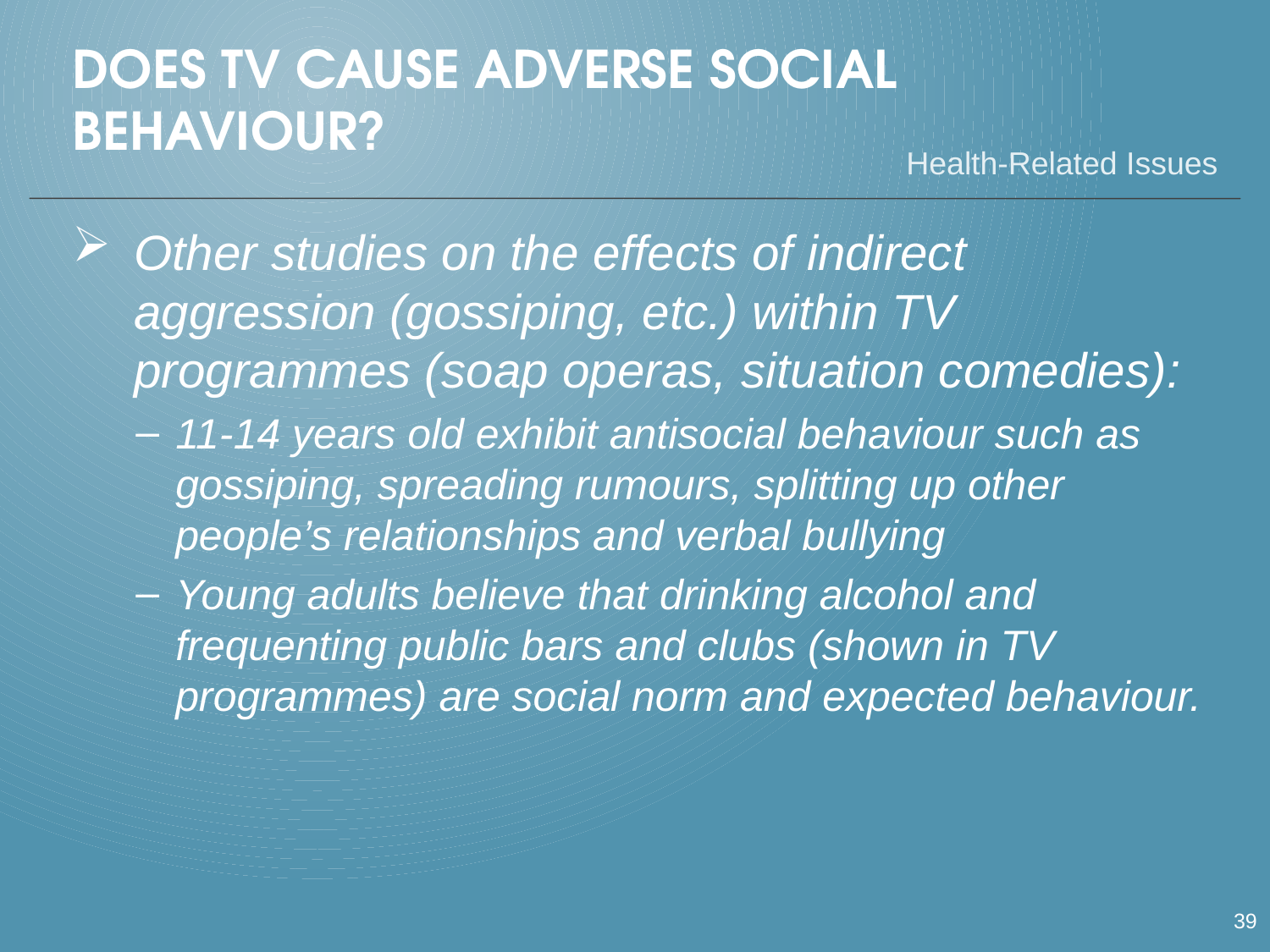

# Does TV Cause Adverse Social Behaviour?
Health-Related Issues
Other studies on the effects of indirect aggression (gossiping, etc.) within TV programmes (soap operas, situation comedies):
11-14 years old exhibit antisocial behaviour such as gossiping, spreading rumours, splitting up other people’s relationships and verbal bullying
Young adults believe that drinking alcohol and frequenting public bars and clubs (shown in TV programmes) are social norm and expected behaviour.
39